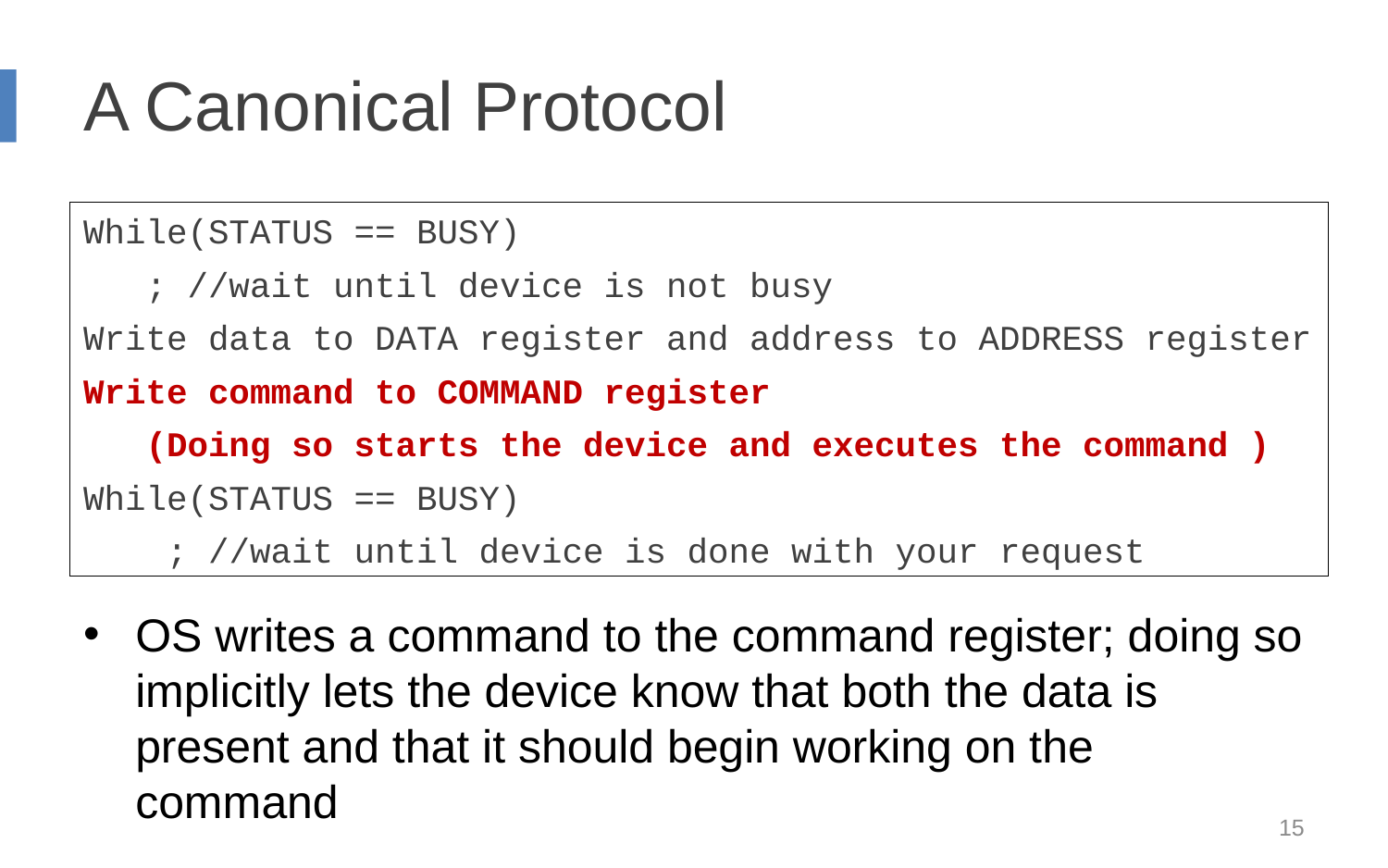

# A Canonical Protocol
While(STATUS == BUSY)
   ; //wait until device is not busy
Write data to DATA register and address to ADDRESS register
Write command to COMMAND register
   (Doing so starts the device and executes the command )
While(STATUS == BUSY)
    ; //wait until device is done with your request
OS writes a command to the command register; doing so implicitly lets the device know that both the data is present and that it should begin working on the command
15